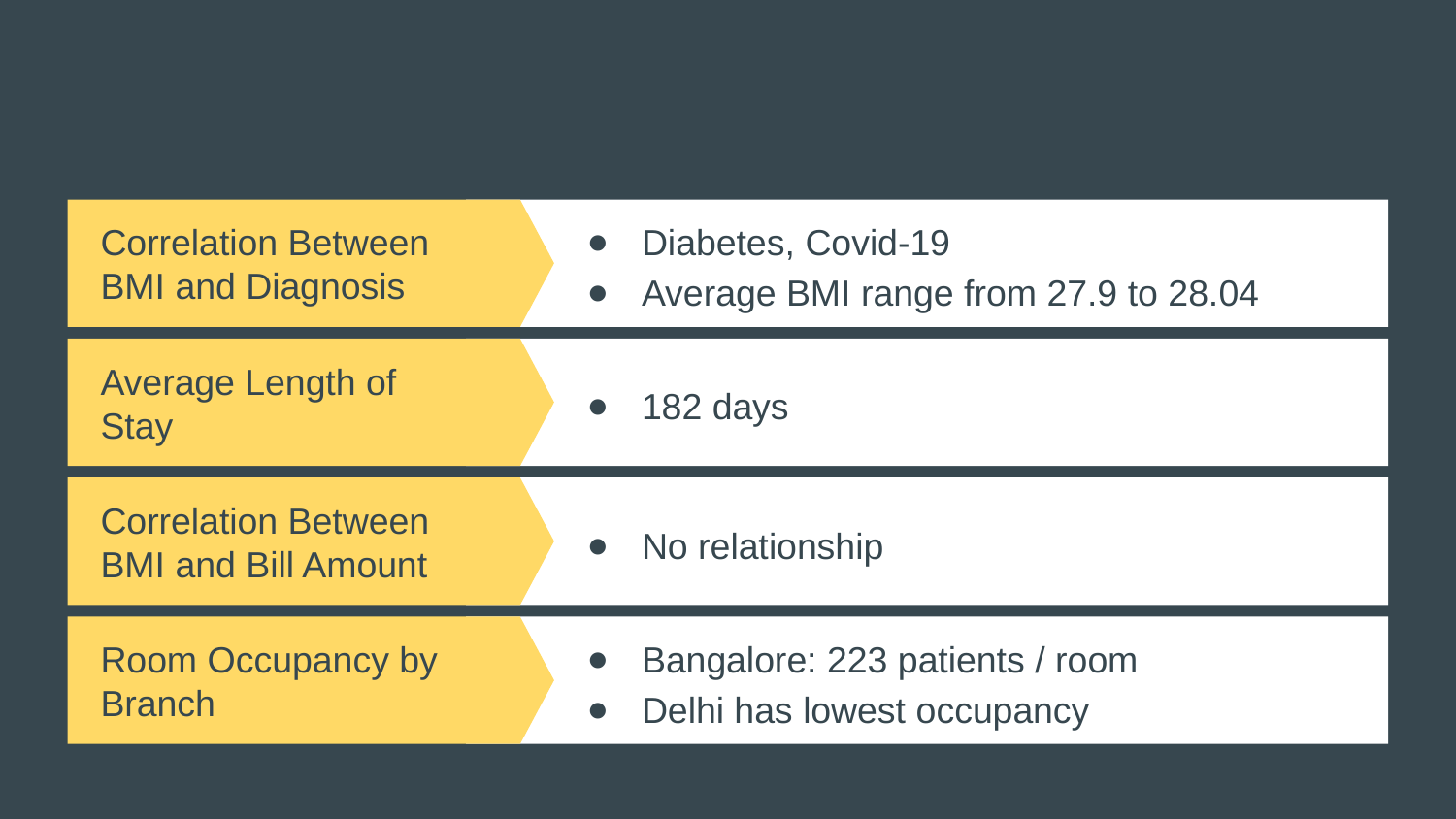

Diabetes, Covid-19
Average BMI range from 27.9 to 28.04
Correlation Between BMI and Diagnosis

Average Length of Stay
182 days

Correlation Between BMI and Bill Amount
No relationship
Room Occupancy by Branch

Bangalore: 223 patients / room
Delhi has lowest occupancy